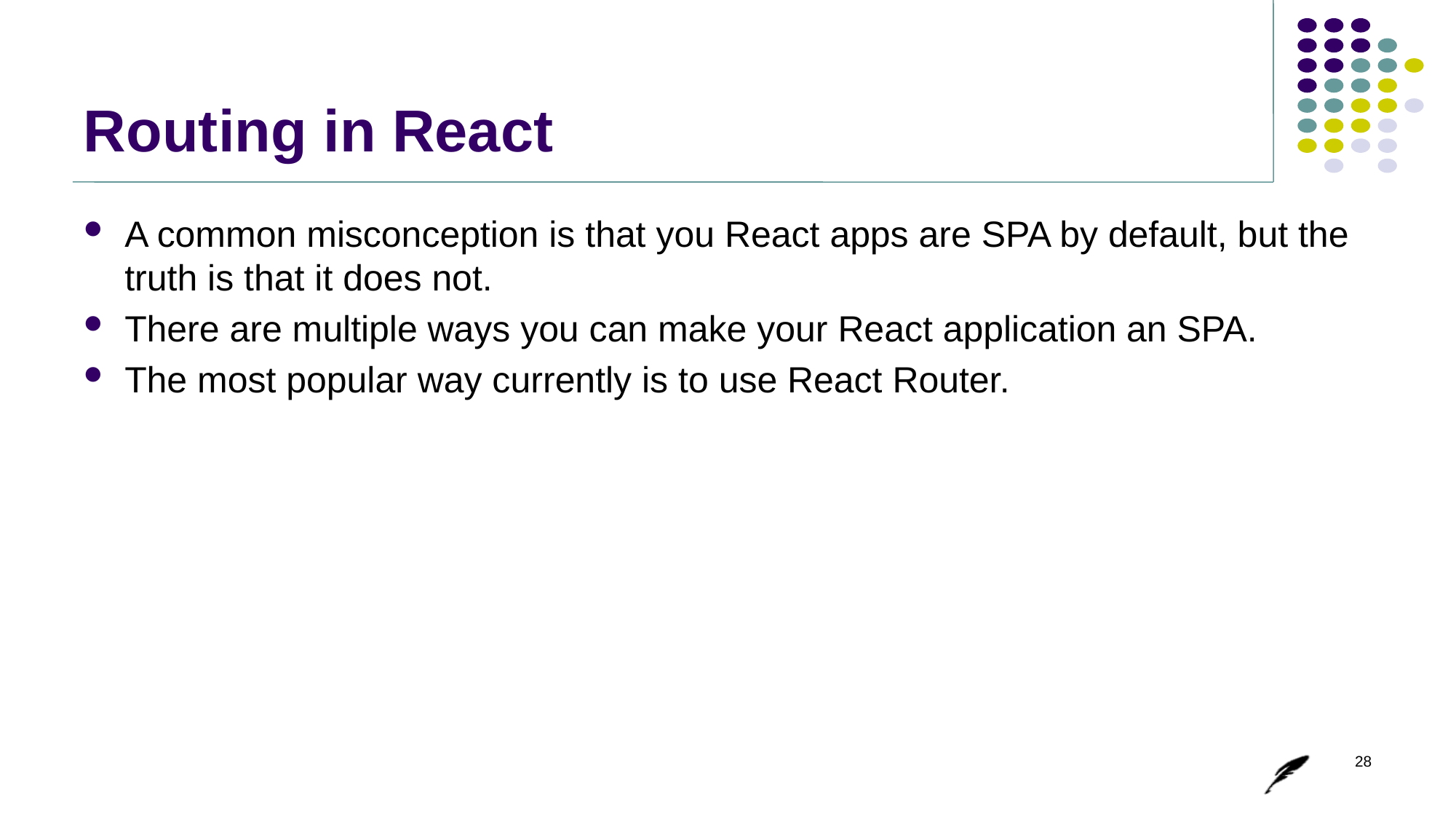

# Routing in React
A common misconception is that you React apps are SPA by default, but the truth is that it does not.
There are multiple ways you can make your React application an SPA.
The most popular way currently is to use React Router.
28